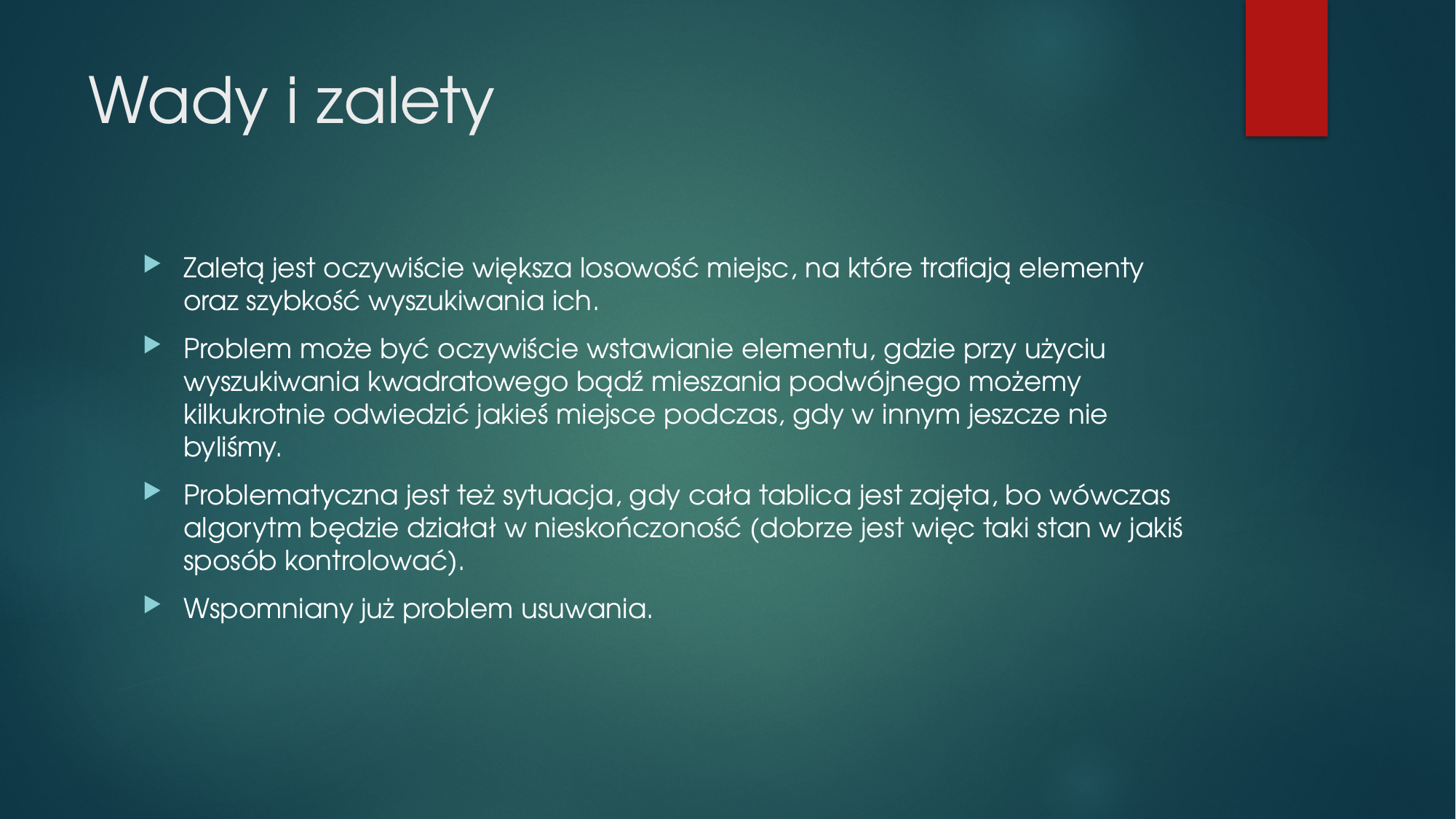

# Wady i zalety
Zaletą jest oczywiście większa losowość miejsc, na które trafiają elementy oraz szybkość wyszukiwania ich.
Problem może być oczywiście wstawianie elementu, gdzie przy użyciu wyszukiwania kwadratowego bądź mieszania podwójnego możemy kilkukrotnie odwiedzić jakieś miejsce podczas, gdy w innym jeszcze nie byliśmy.
Problematyczna jest też sytuacja, gdy cała tablica jest zajęta, bo wówczas algorytm będzie działał w nieskończoność (dobrze jest więc taki stan w jakiś sposób kontrolować).
Wspomniany już problem usuwania.